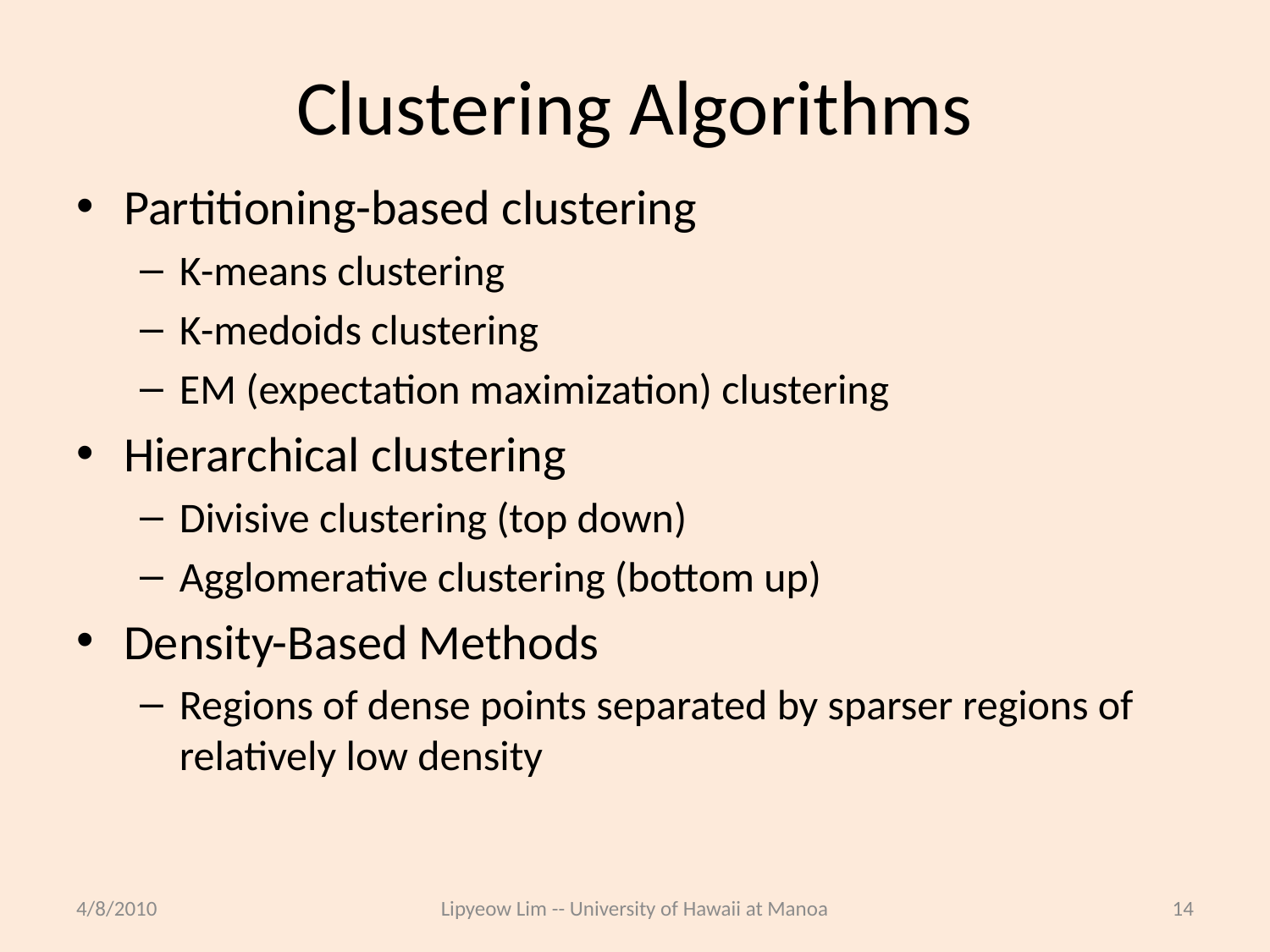

# Clustering Algorithms
Partitioning-based clustering
K-means clustering
K-medoids clustering
EM (expectation maximization) clustering
Hierarchical clustering
Divisive clustering (top down)
Agglomerative clustering (bottom up)
Density-Based Methods
Regions of dense points separated by sparser regions of relatively low density

4/8/2010
Lipyeow Lim -- University of Hawaii at Manoa
14